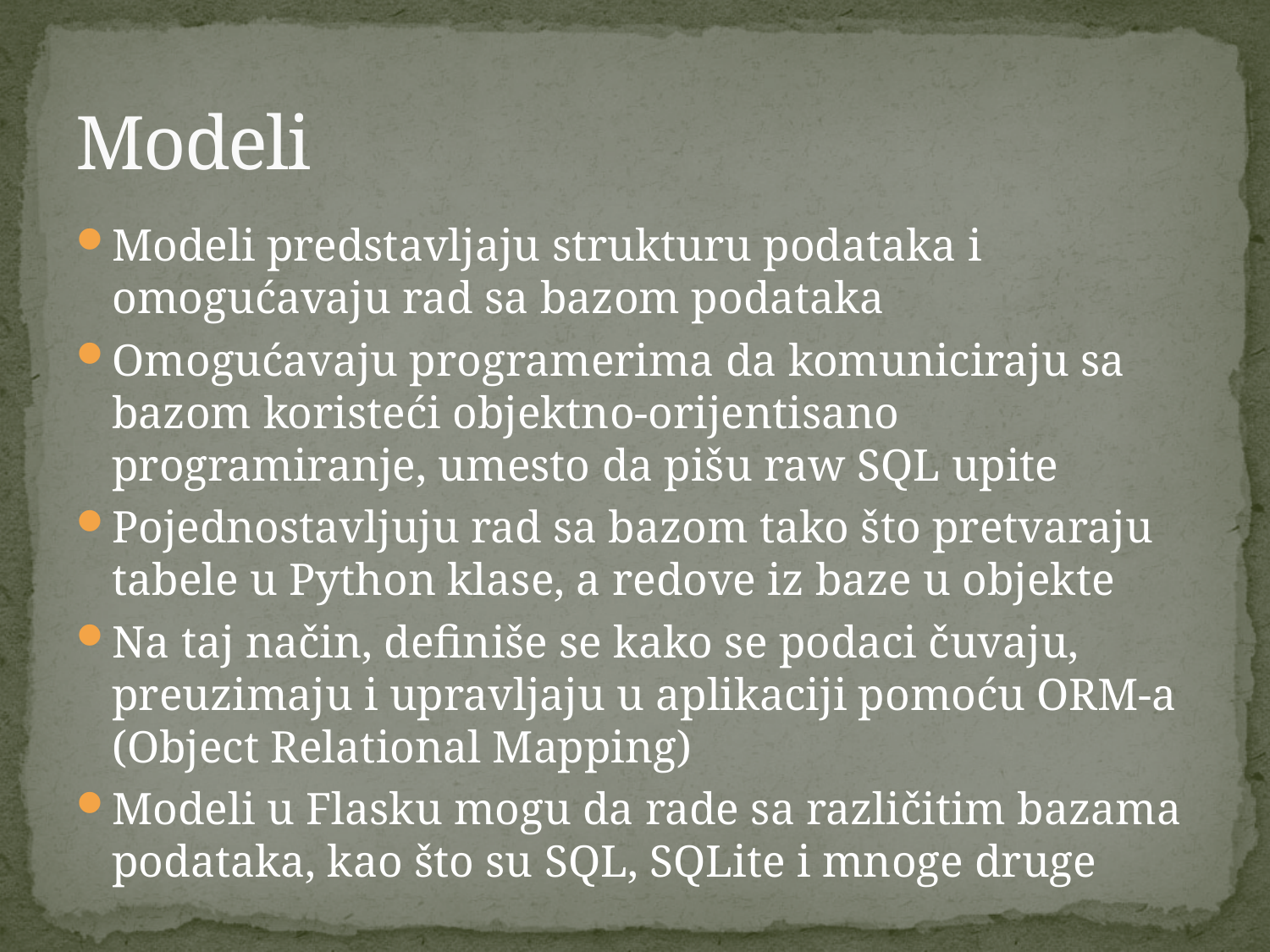

# Modeli
Modeli predstavljaju strukturu podataka i omogućavaju rad sa bazom podataka
Omogućavaju programerima da komuniciraju sa bazom koristeći objektno-orijentisano programiranje, umesto da pišu raw SQL upite
Pojednostavljuju rad sa bazom tako što pretvaraju tabele u Python klase, a redove iz baze u objekte
Na taj način, definiše se kako se podaci čuvaju, preuzimaju i upravljaju u aplikaciji pomoću ORM-a (Object Relational Mapping)
Modeli u Flasku mogu da rade sa različitim bazama podataka, kao što su SQL, SQLite i mnoge druge